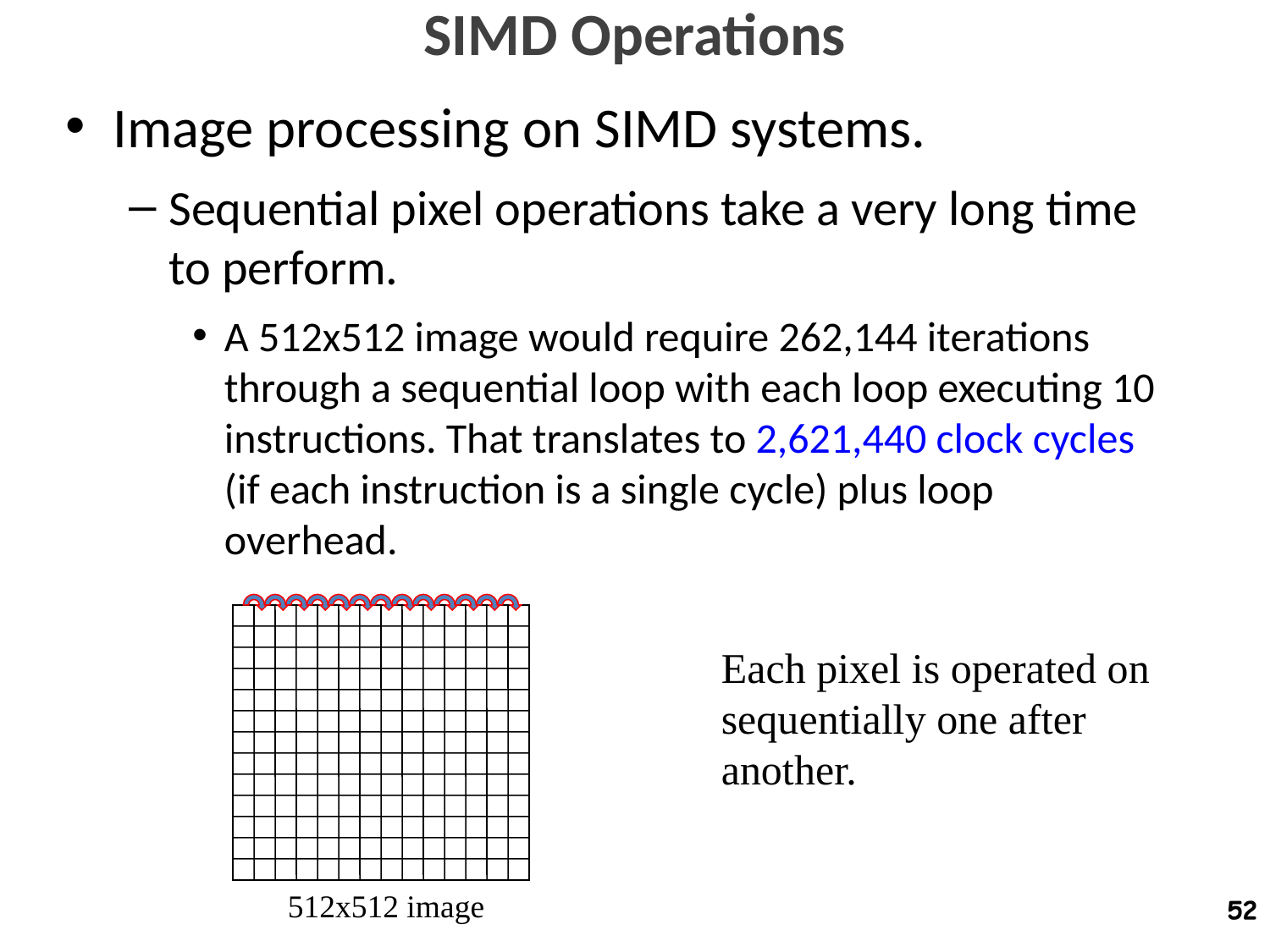

SIMD Operations
Image processing on SIMD systems.
Sequential pixel operations take a very long time to perform.
A 512x512 image would require 262,144 iterations through a sequential loop with each loop executing 10 instructions. That translates to 2,621,440 clock cycles (if each instruction is a single cycle) plus loop overhead.

Each pixel is operated on
sequentially one after
another.
512x512 image
52